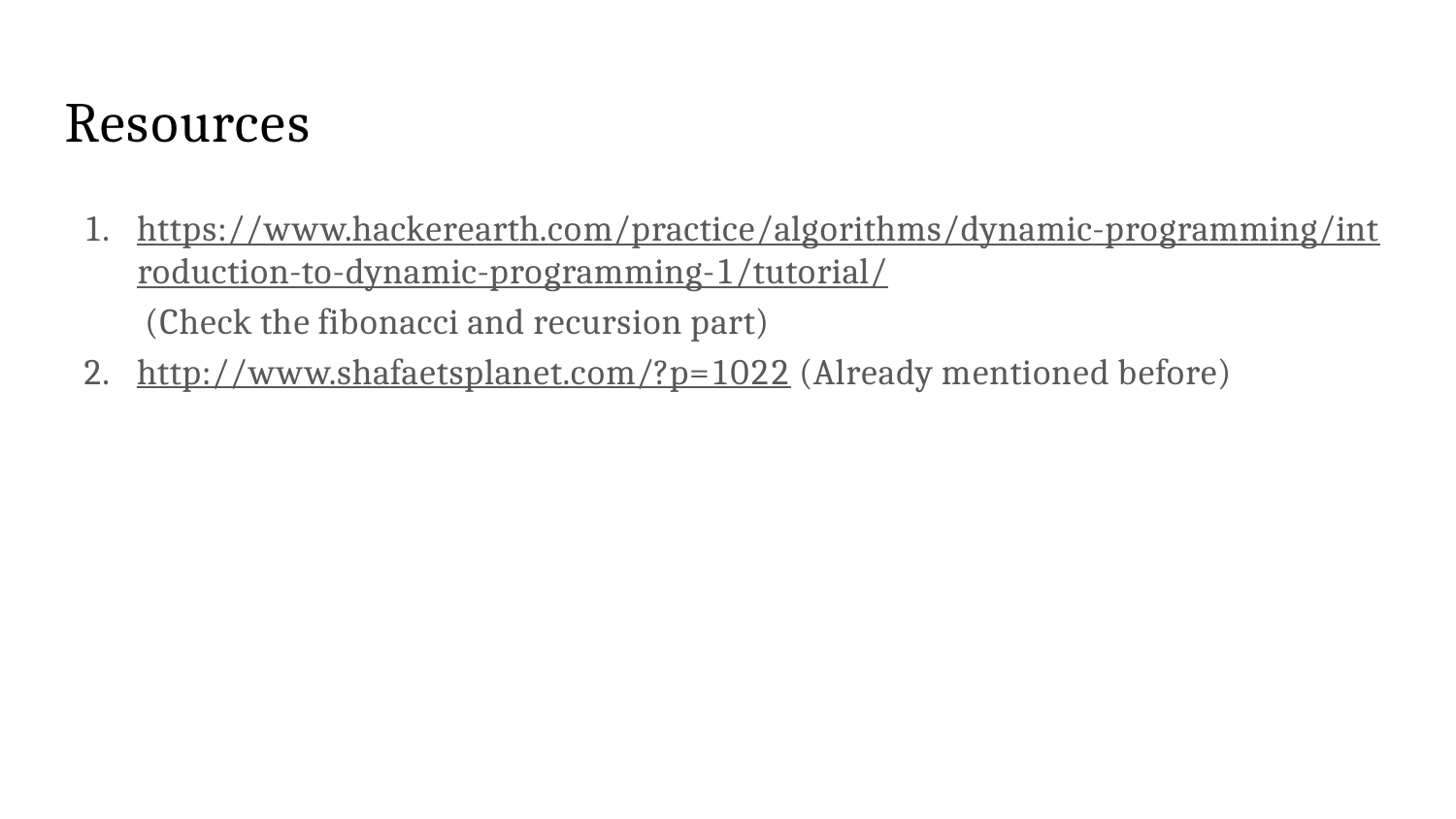

# Resources
https://www.hackerearth.com/practice/algorithms/dynamic-programming/introduction-to-dynamic-programming-1/tutorial/ (Check the fibonacci and recursion part)
http://www.shafaetsplanet.com/?p=1022 (Already mentioned before)